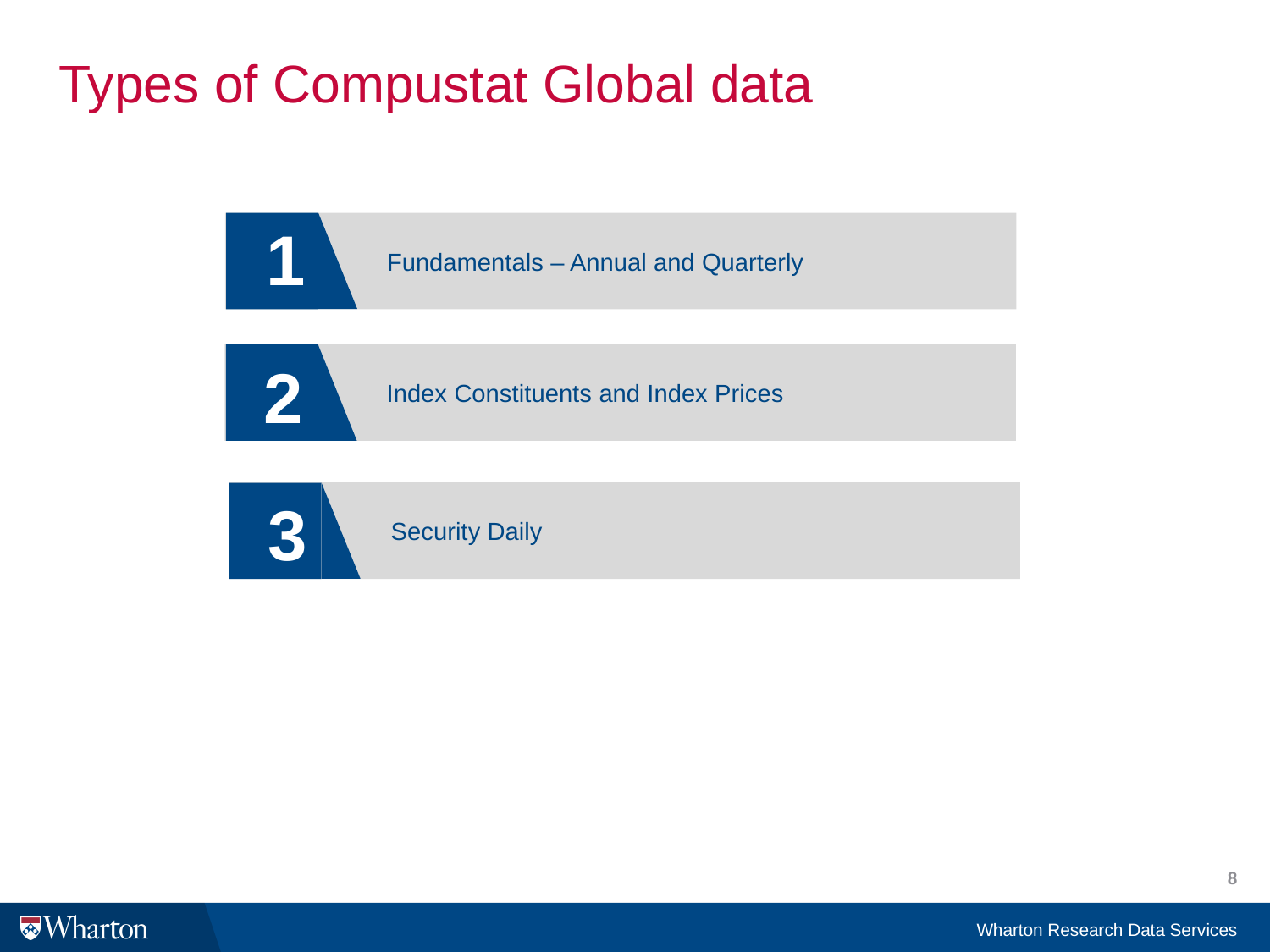

# Types of Compustat Global data
1

Fundamentals – Annual and Quarterly

2
Index Constituents and Index Prices

3
Security Daily
8
Wharton Research Data Services